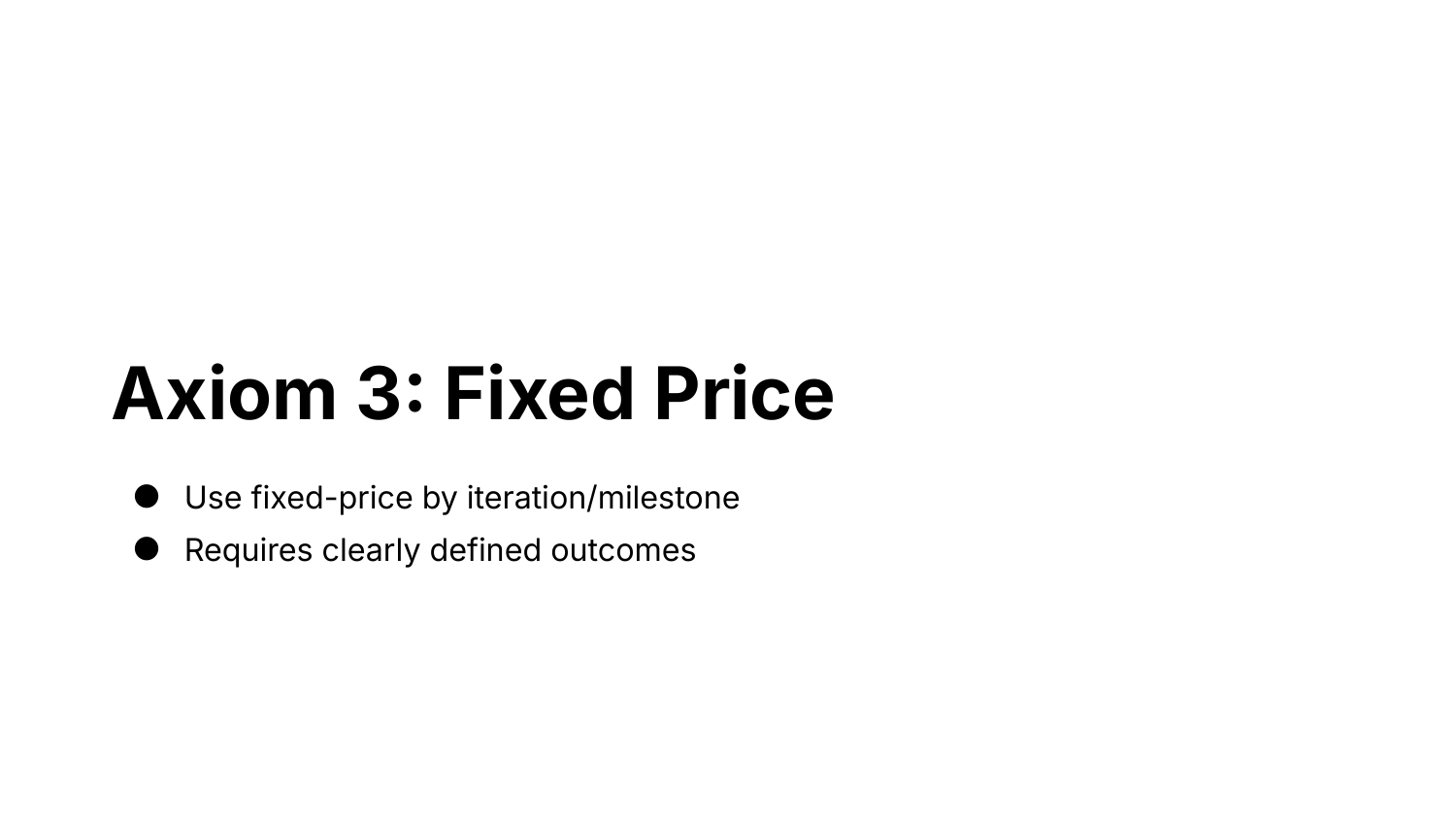

Axiom 3: Fixed Price
Use fixed-price by iteration/milestone
Requires clearly defined outcomes